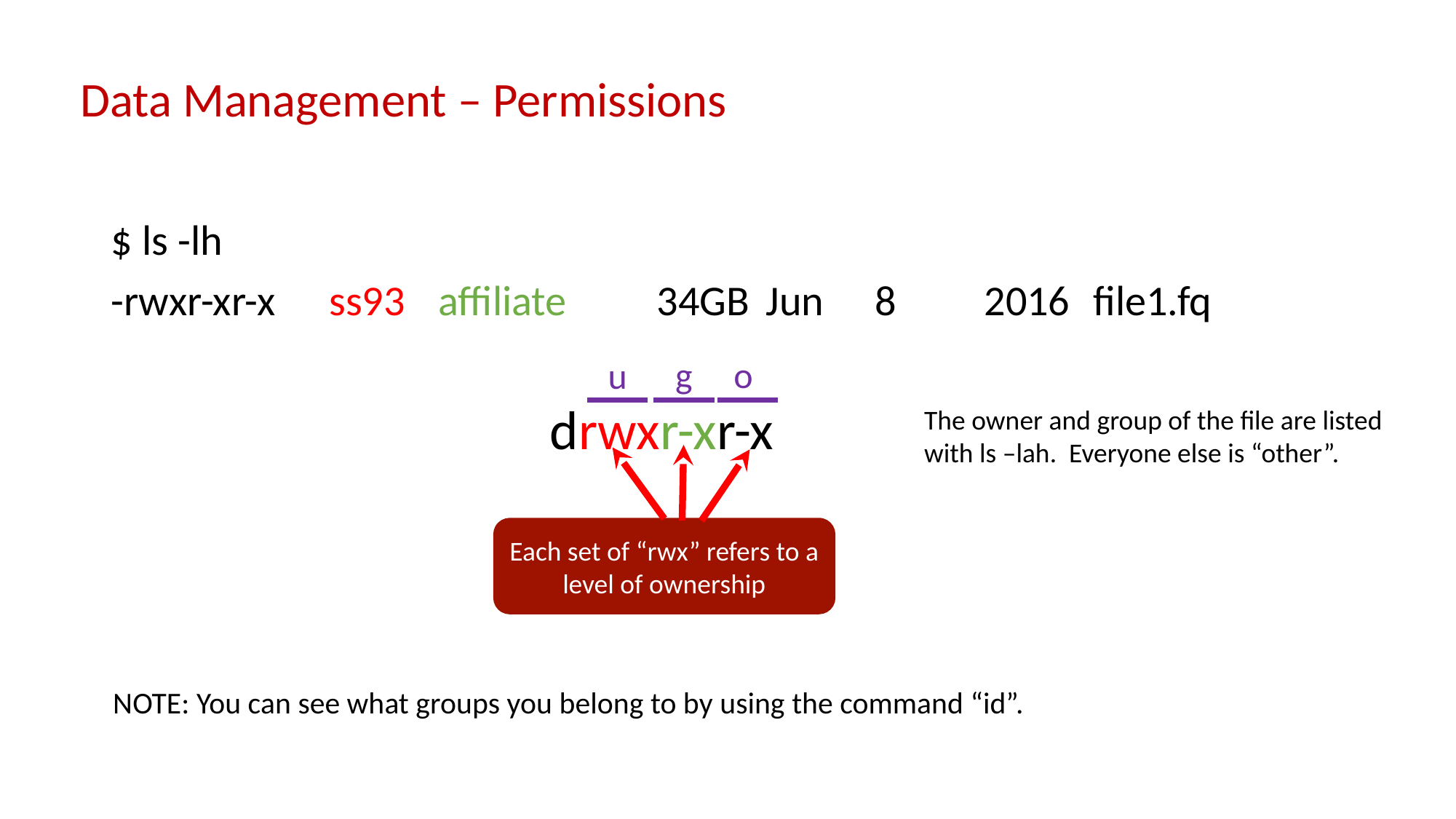

# Data Management – Permissions

				drwxr-xr-x

$ ls -lh
-rwxr-xr-x	ss93	affiliate	34GB	Jun	8	2016	file1.fq

g
o
u
The owner and group of the file are listed with ls –lah.  Everyone else is “other”.
Each set of “rwx” refers to a level of ownership
NOTE: You can see what groups you belong to by using the command “id”.